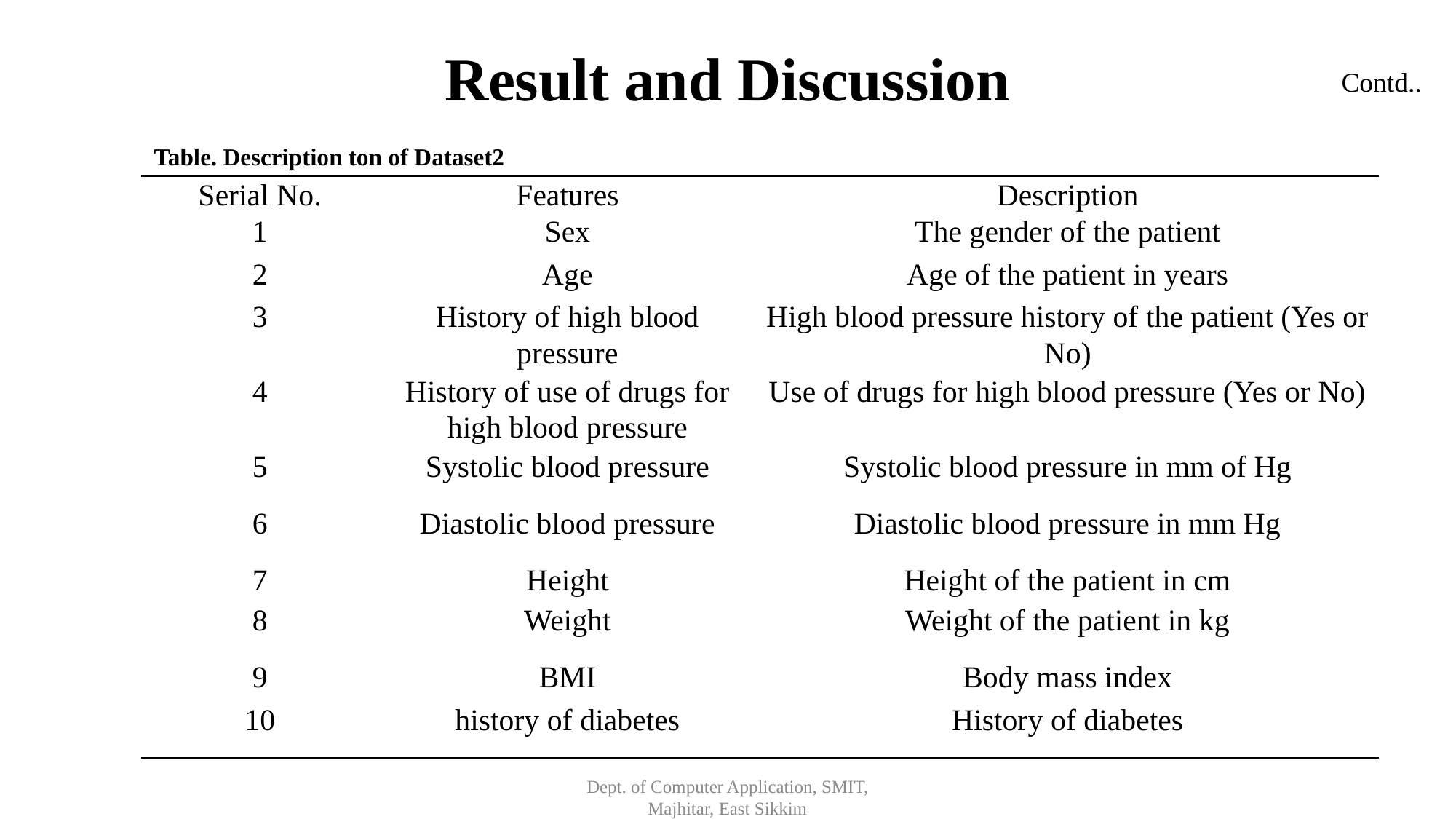

# Result and Discussion
Contd..
Table. Description ton of Dataset2
| Serial No. | Features | Description |
| --- | --- | --- |
| 1 | Sex | The gender of the patient |
| 2 | Age | Age of the patient in years |
| 3 | History of high blood pressure | High blood pressure history of the patient (Yes or No) |
| 4 | History of use of drugs for high blood pressure | Use of drugs for high blood pressure (Yes or No) |
| 5 | Systolic blood pressure | Systolic blood pressure in mm of Hg |
| 6 | Diastolic blood pressure | Diastolic blood pressure in mm Hg |
| 7 | Height | Height of the patient in cm |
| 8 | Weight | Weight of the patient in kg |
| 9 | BMI | Body mass index |
| 10 | history of diabetes | History of diabetes |
Dept. of Computer Application, SMIT, Majhitar, East Sikkim